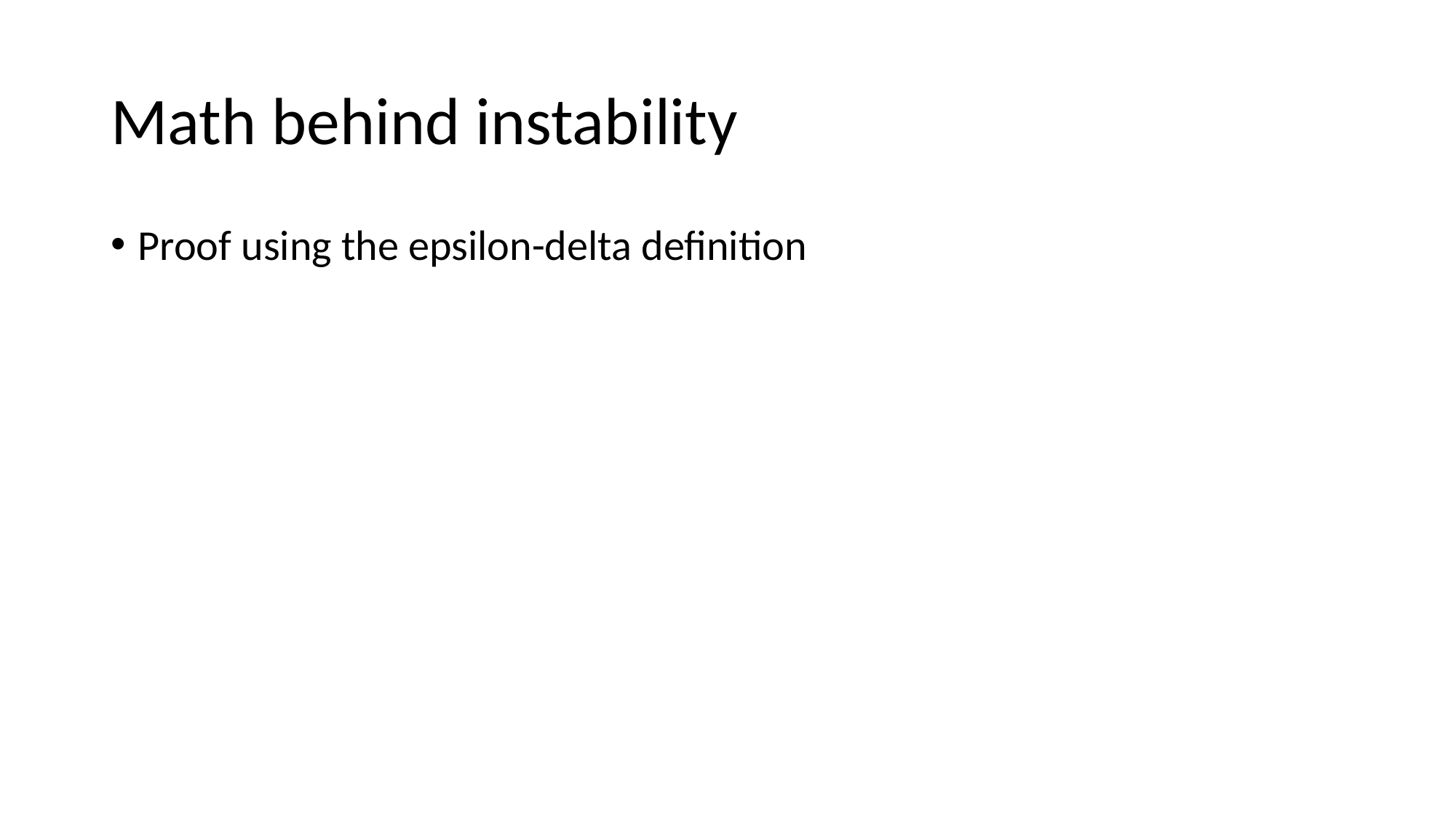

# Math behind instability
Proof using the epsilon-delta definition